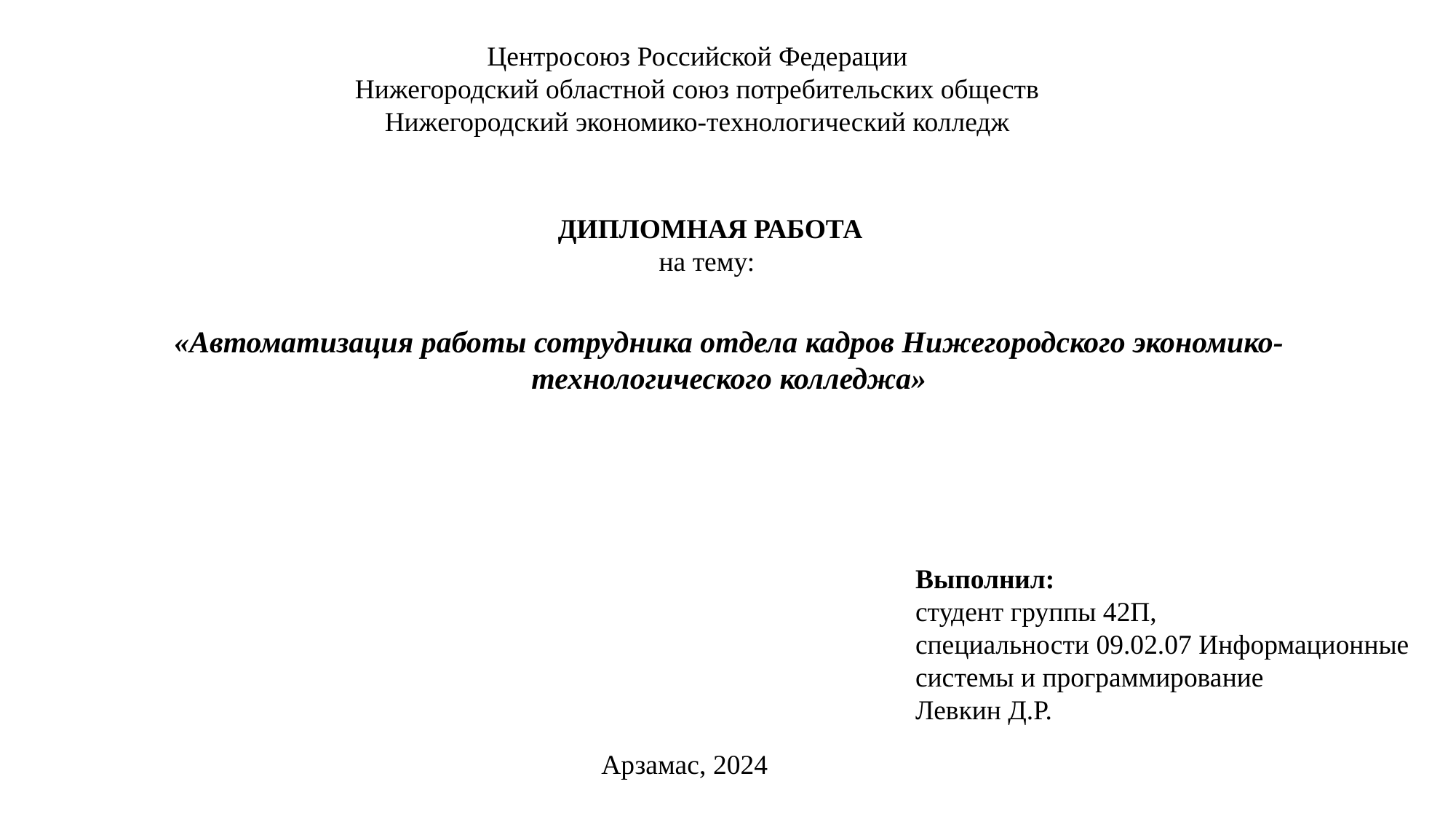

Центросоюз Российской Федерации
Нижегородский областной союз потребительских обществ
Нижегородский экономико-технологический колледж
ДИПЛОМНАЯ РАБОТА
на тему:
«Автоматизация работы сотрудника отдела кадров Нижегородского экономико-технологического колледжа»
Выполнил:
студент группы 42П,
специальности 09.02.07 Информационные системы и программирование
Левкин Д.Р.
Арзамас, 2024